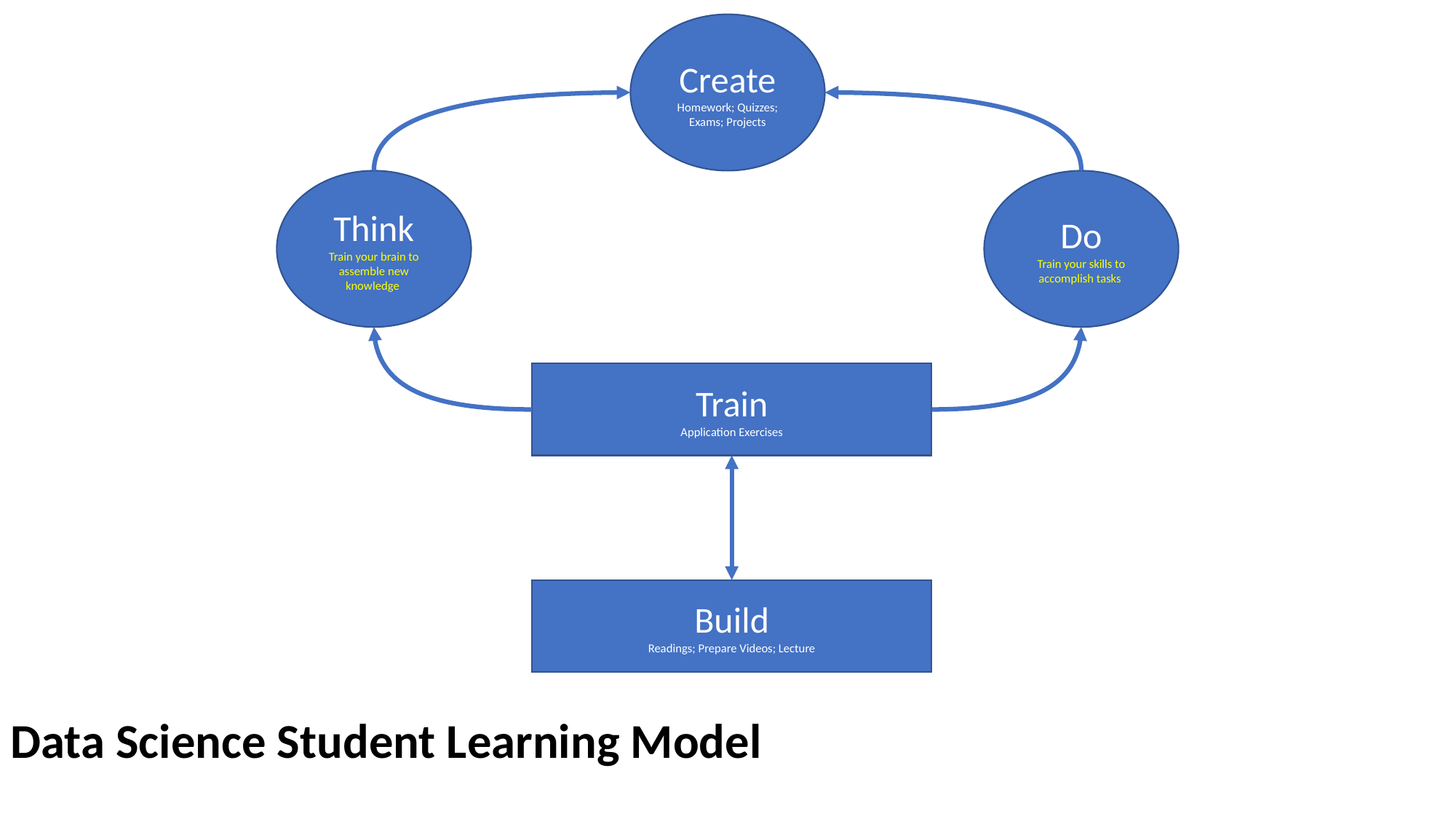

Create
Homework; Quizzes; Exams; Projects
Think
Train your brain to assemble new knowledge
Do
Train your skills to accomplish tasks
Train
Application Exercises
Build
Readings; Prepare Videos; Lecture
Data Science Student Learning Model